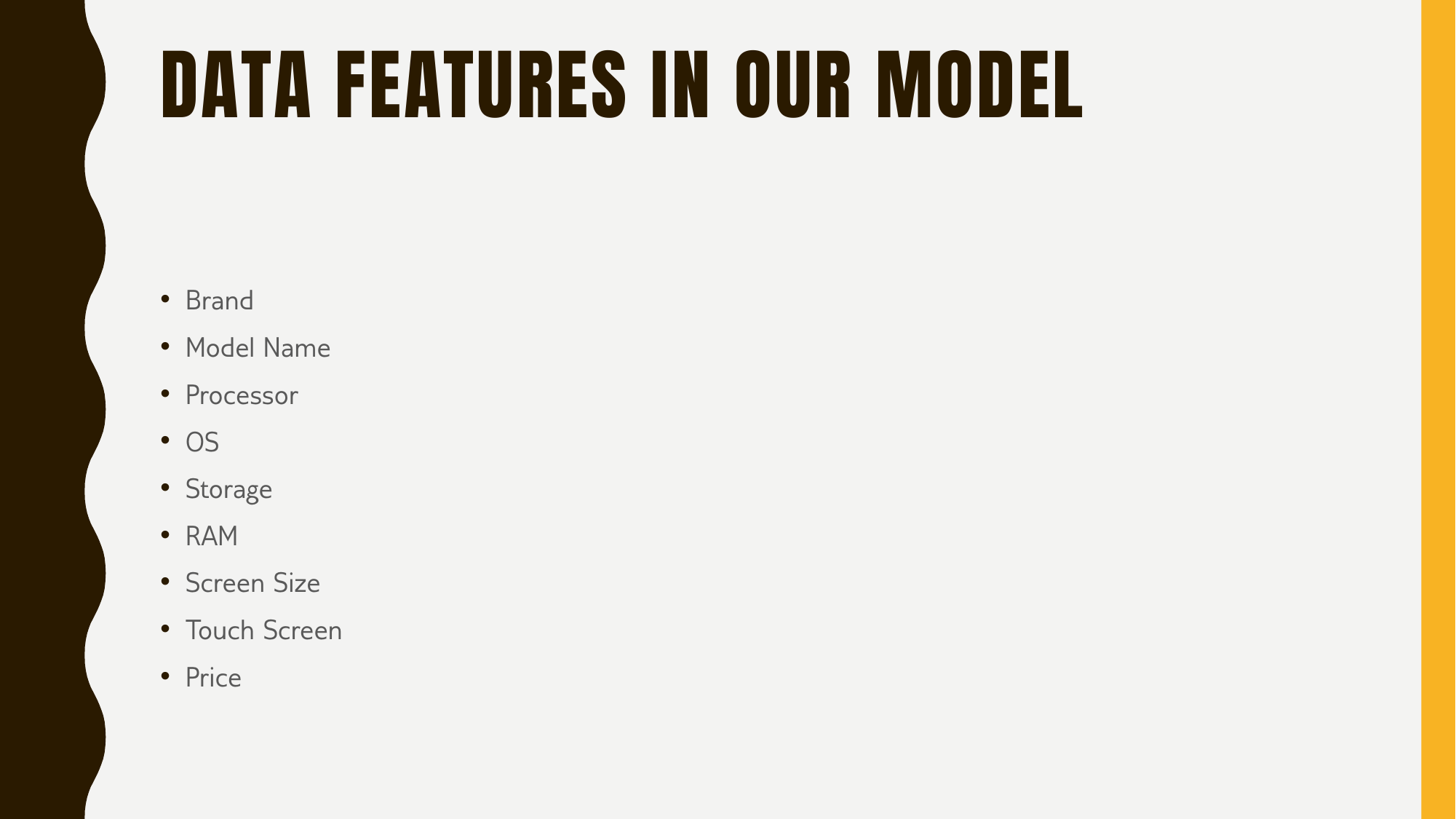

# Data Features In our Model
Brand
Model Name
Processor
OS
Storage
RAM
Screen Size
Touch Screen
Price